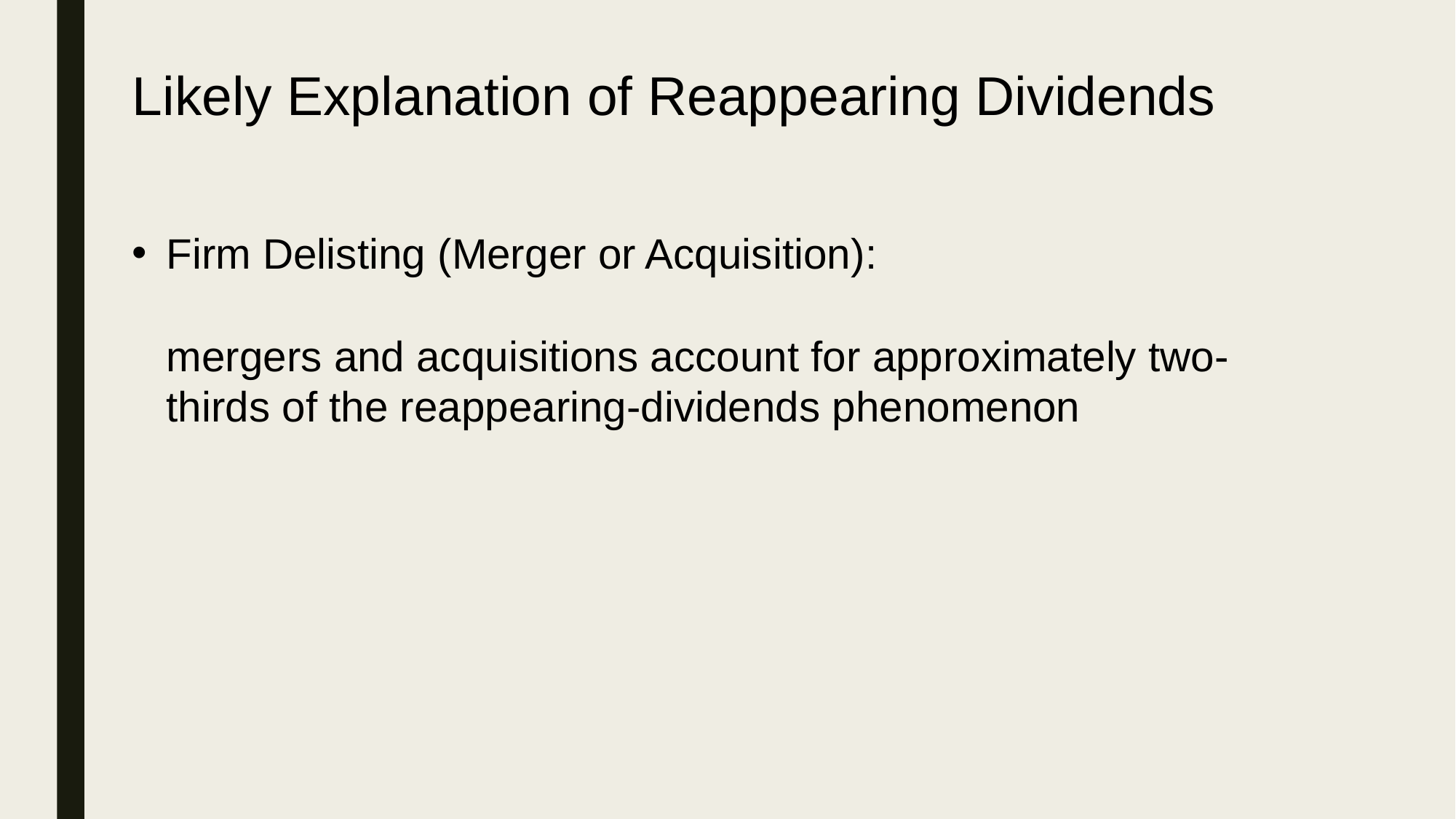

Likely Explanation of Reappearing Dividends
Firm Delisting (Merger or Acquisition):
mergers and acquisitions account for approximately two-thirds of the reappearing-dividends phenomenon